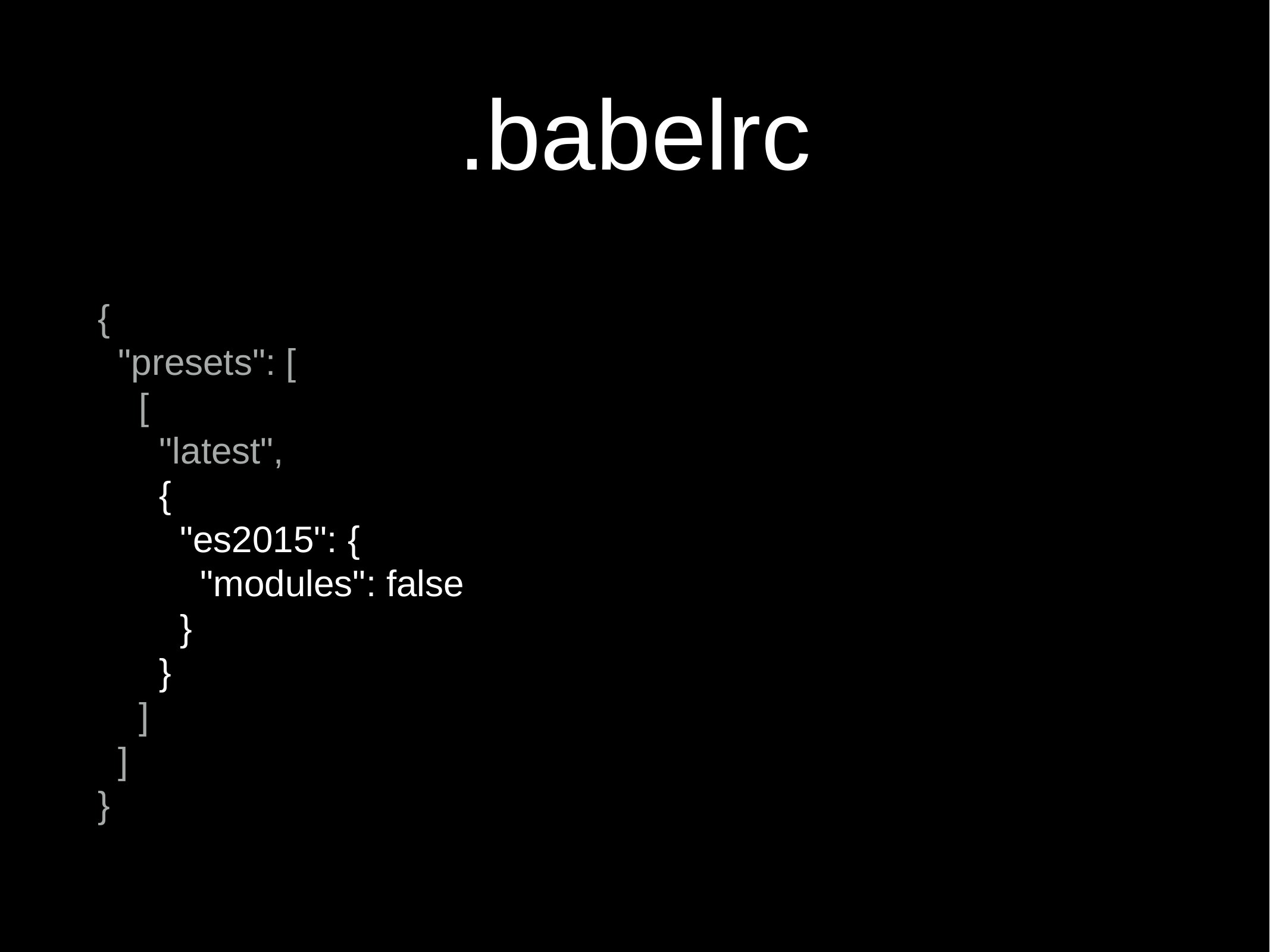

# .babelrc
{
  "presets": [
    [
      "latest",
      {
        "es2015": {
          "modules": false
        }
      }
    ]
  ]
}